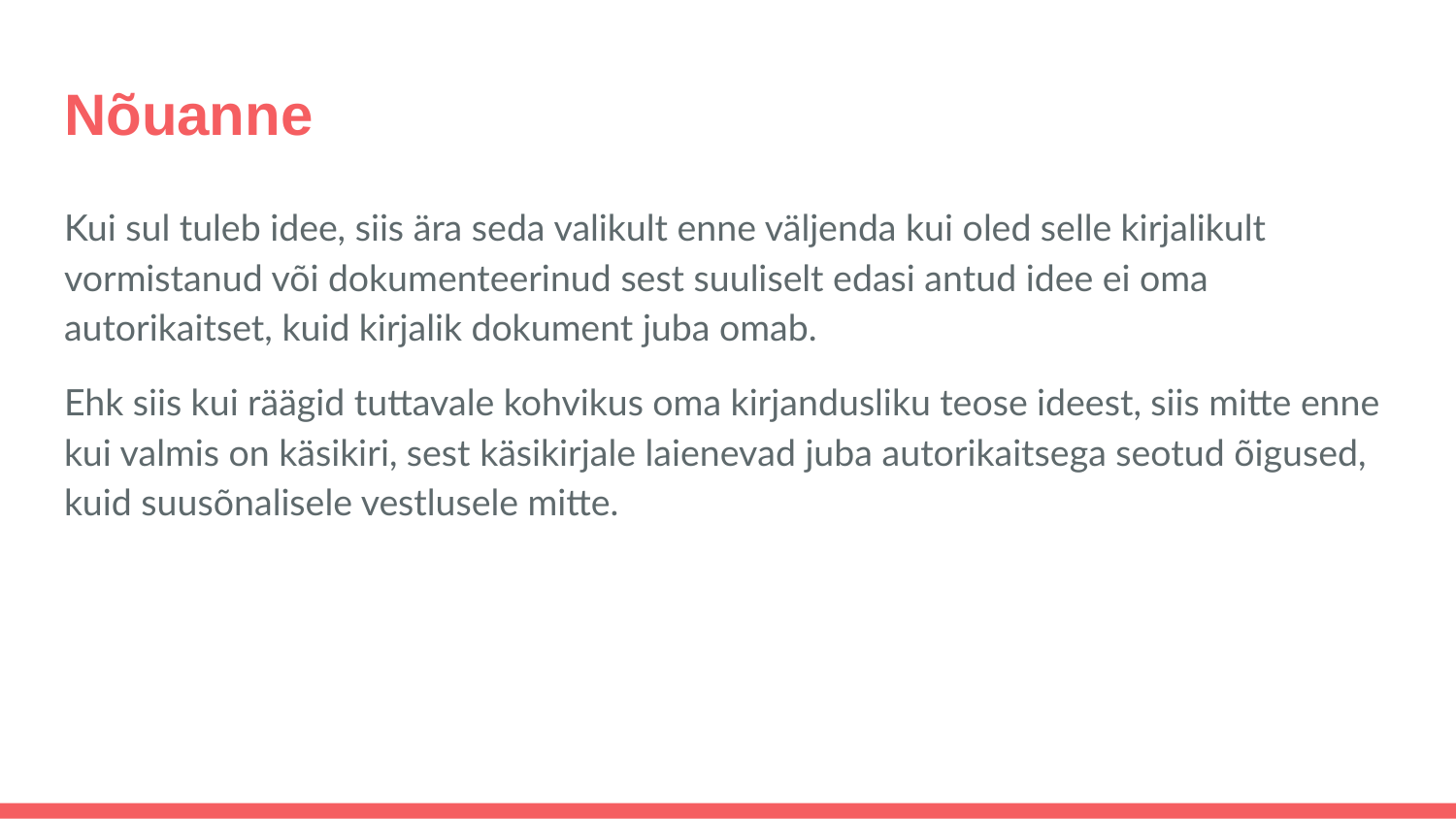

# Nõuanne
Kui sul tuleb idee, siis ära seda valikult enne väljenda kui oled selle kirjalikult vormistanud või dokumenteerinud sest suuliselt edasi antud idee ei oma autorikaitset, kuid kirjalik dokument juba omab.
Ehk siis kui räägid tuttavale kohvikus oma kirjandusliku teose ideest, siis mitte enne kui valmis on käsikiri, sest käsikirjale laienevad juba autorikaitsega seotud õigused, kuid suusõnalisele vestlusele mitte.